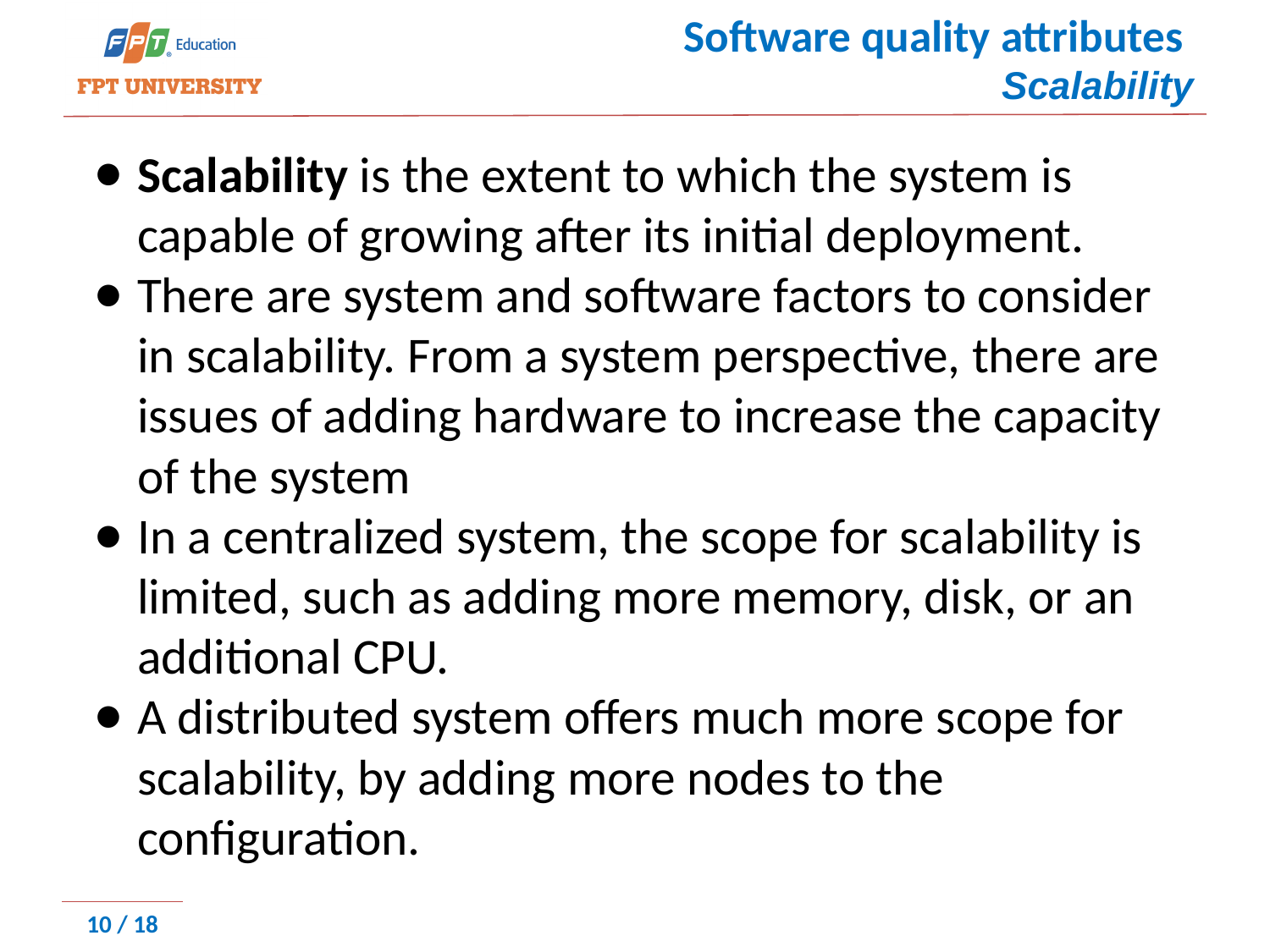

# Software quality attributes Scalability
Scalability is the extent to which the system is capable of growing after its initial deployment.
There are system and software factors to consider in scalability. From a system perspective, there are issues of adding hardware to increase the capacity of the system
In a centralized system, the scope for scalability is limited, such as adding more memory, disk, or an additional CPU.
A distributed system offers much more scope for scalability, by adding more nodes to the configuration.